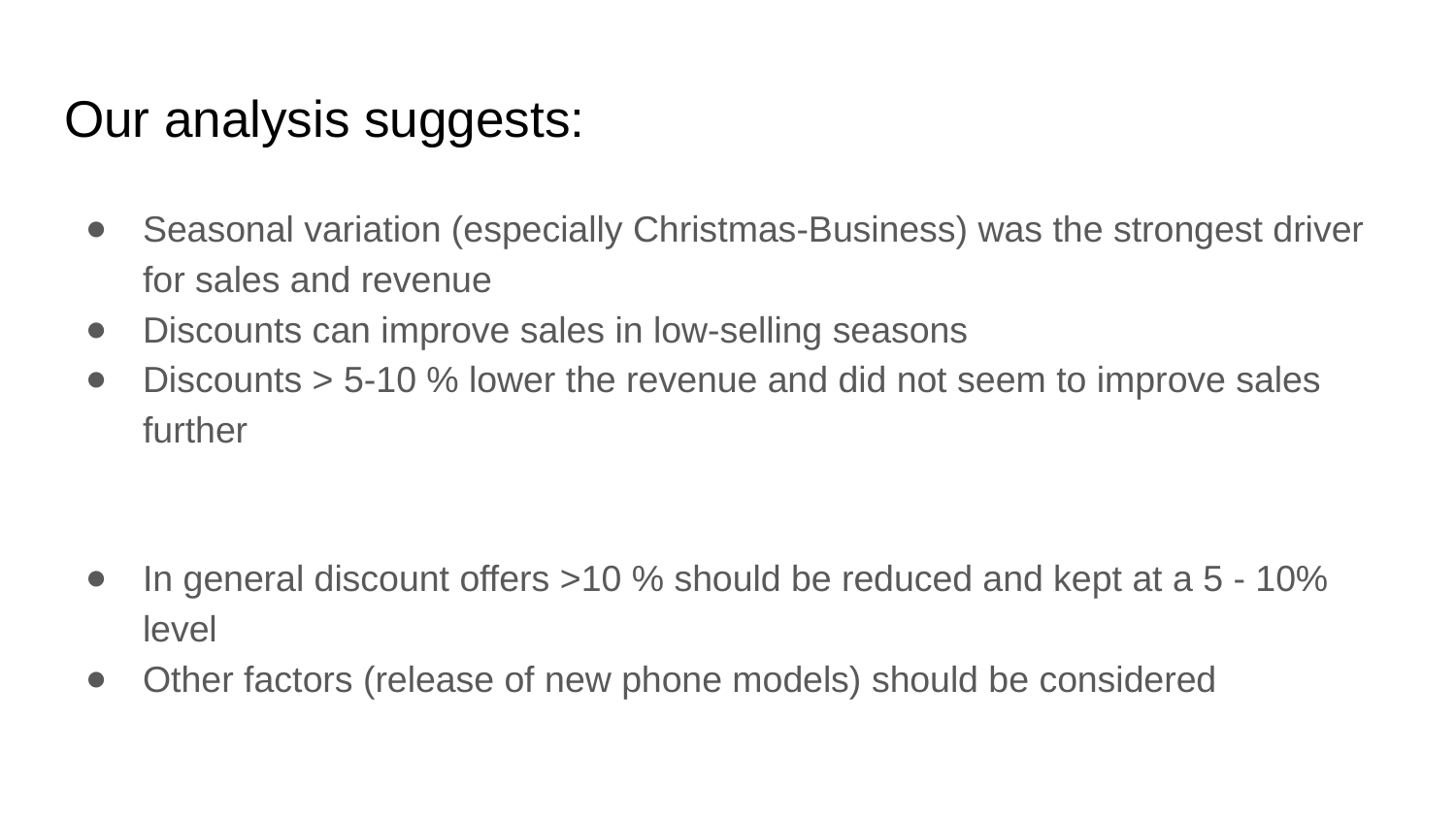

# Our analysis suggests:
Seasonal variation (especially Christmas-Business) was the strongest driver for sales and revenue
Discounts can improve sales in low-selling seasons
Discounts > 5-10 % lower the revenue and did not seem to improve sales further

In general discount offers >10 % should be reduced and kept at a 5 - 10% level
Other factors (release of new phone models) should be considered